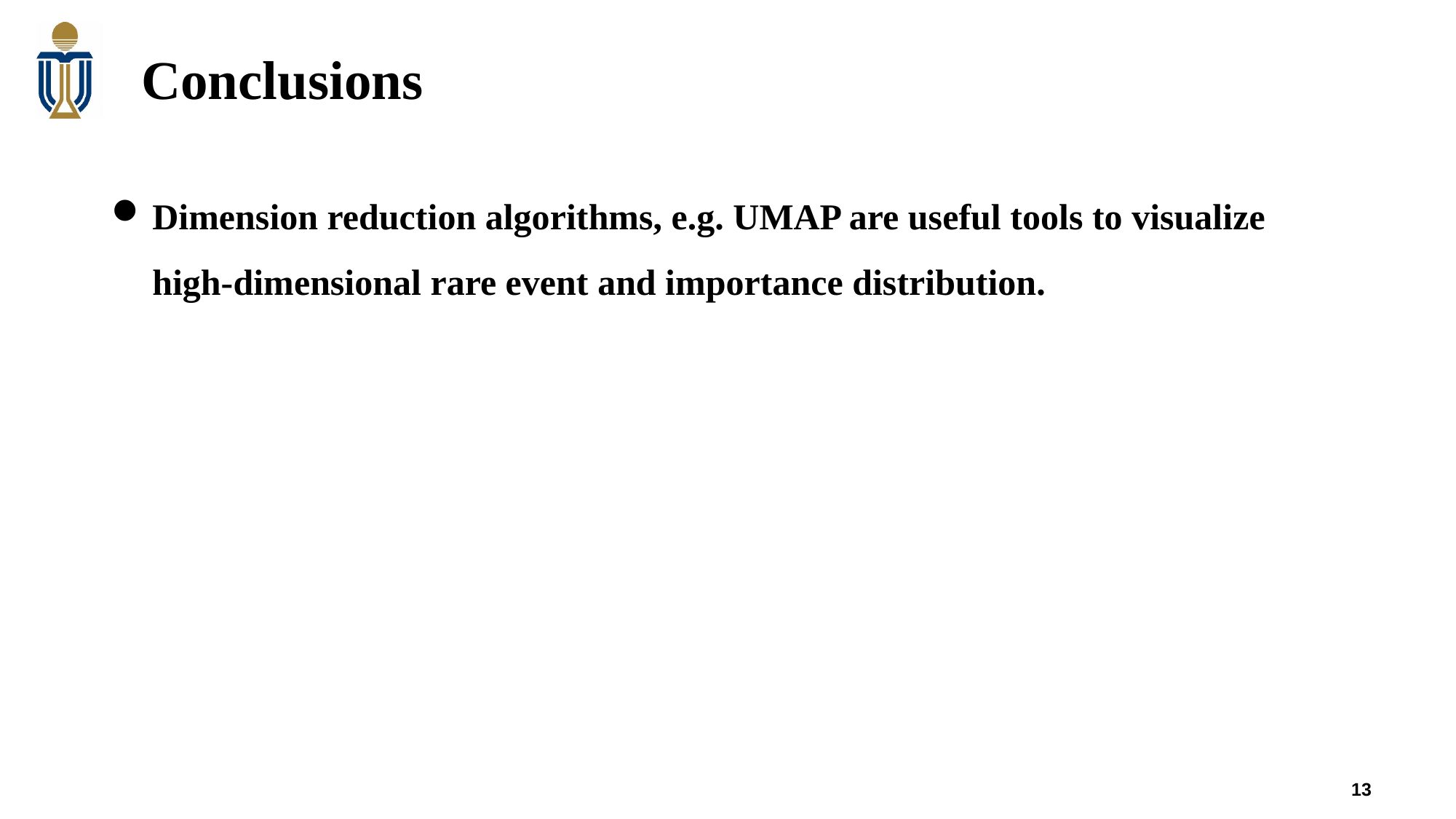

Conclusions
Dimension reduction algorithms, e.g. UMAP are useful tools to visualize high-dimensional rare event and importance distribution.

13